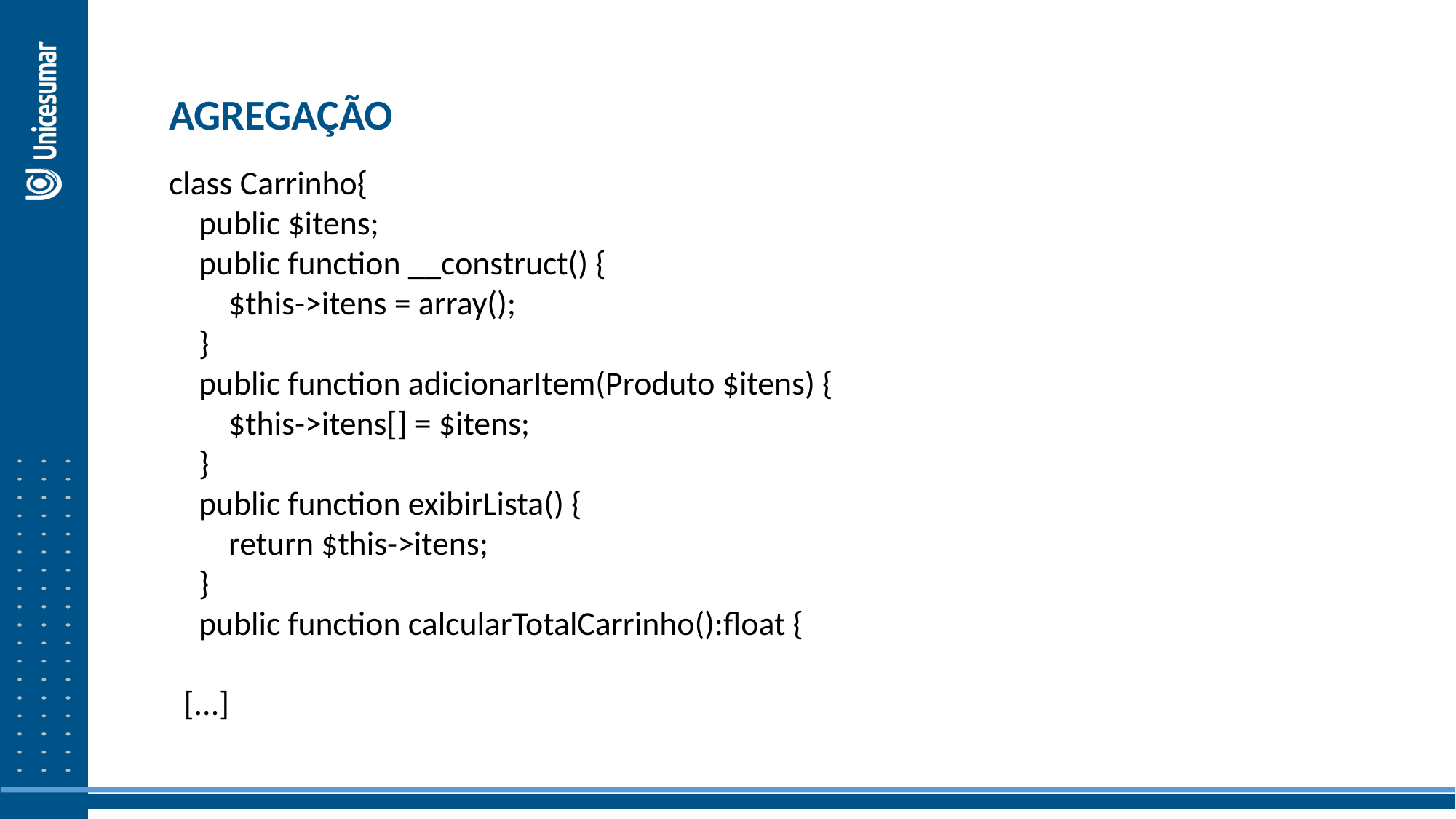

AGREGAÇÃO
class Carrinho{
    public $itens;
    public function __construct() {
        $this->itens = array();
    }
    public function adicionarItem(Produto $itens) {
        $this->itens[] = $itens;
    }
    public function exibirLista() {
        return $this->itens;
    }
    public function calcularTotalCarrinho():float {

  [...]